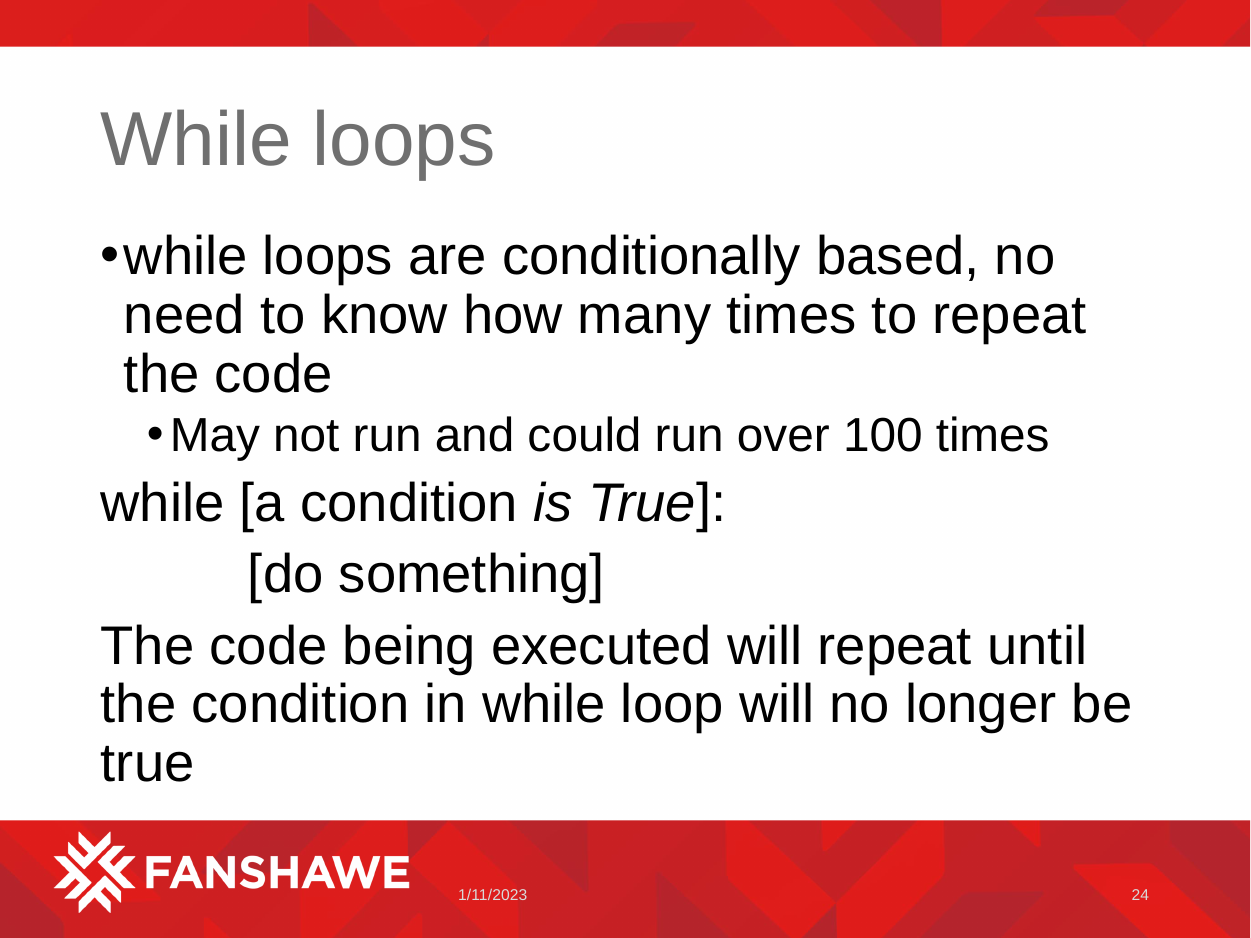

# While loops
while loops are conditionally based, no need to know how many times to repeat the code
May not run and could run over 100 times
while [a condition is True]:
	[do something]
The code being executed will repeat until the condition in while loop will no longer be true

1/11/2023
24